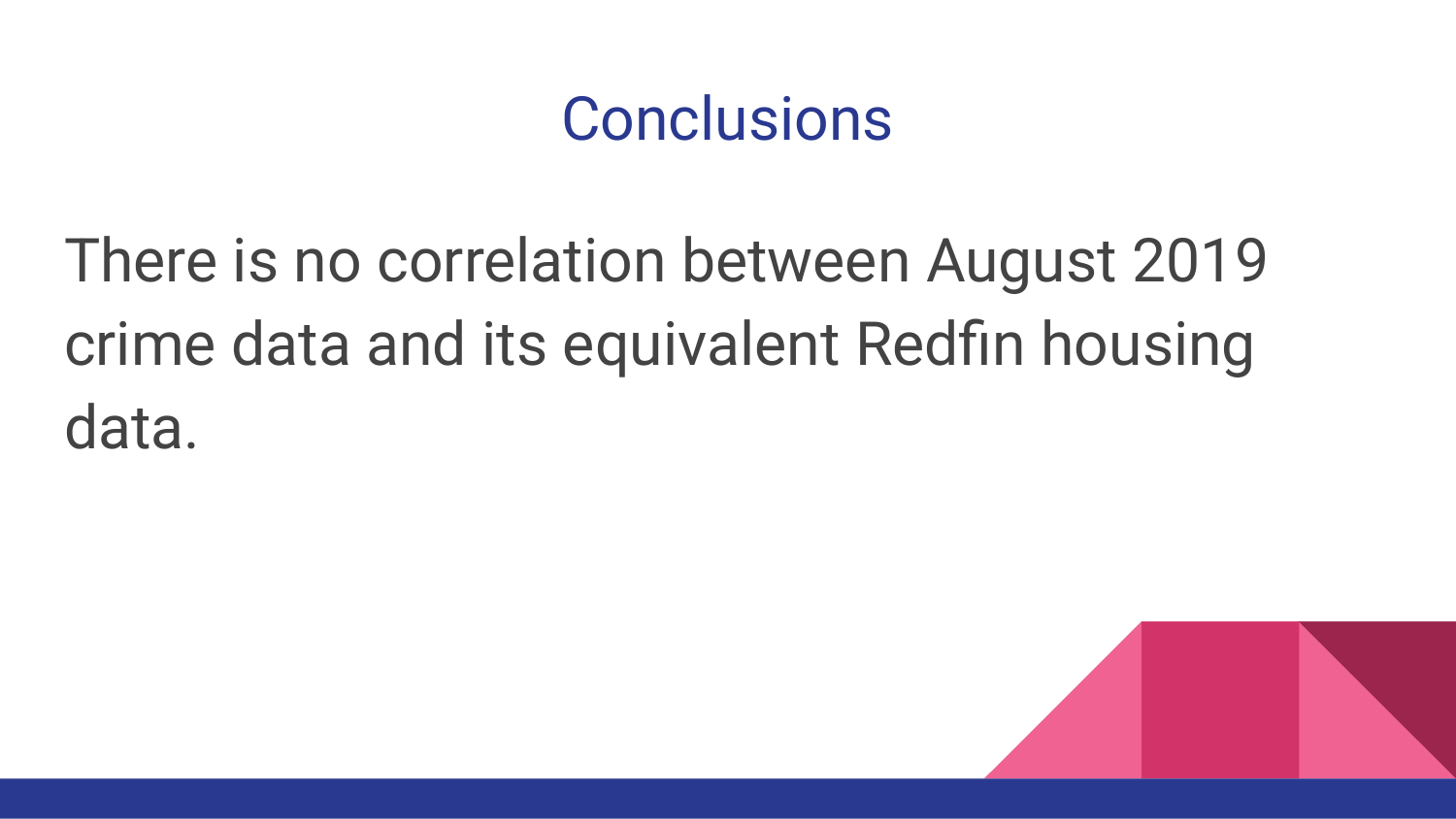

# Conclusions
There is no correlation between August 2019 crime data and its equivalent Redfin housing data.